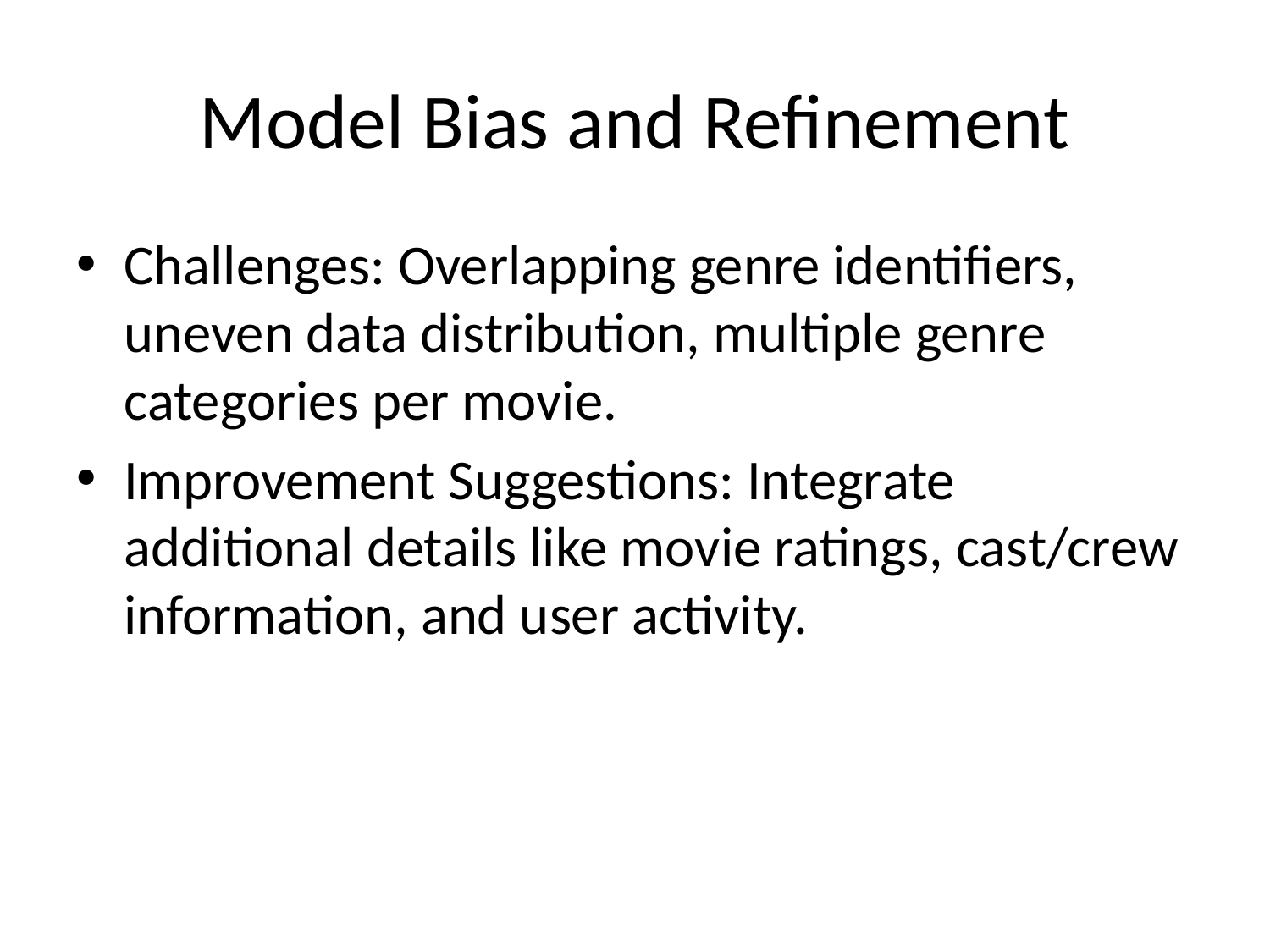

# Model Bias and Refinement
Challenges: Overlapping genre identifiers, uneven data distribution, multiple genre categories per movie.
Improvement Suggestions: Integrate additional details like movie ratings, cast/crew information, and user activity.